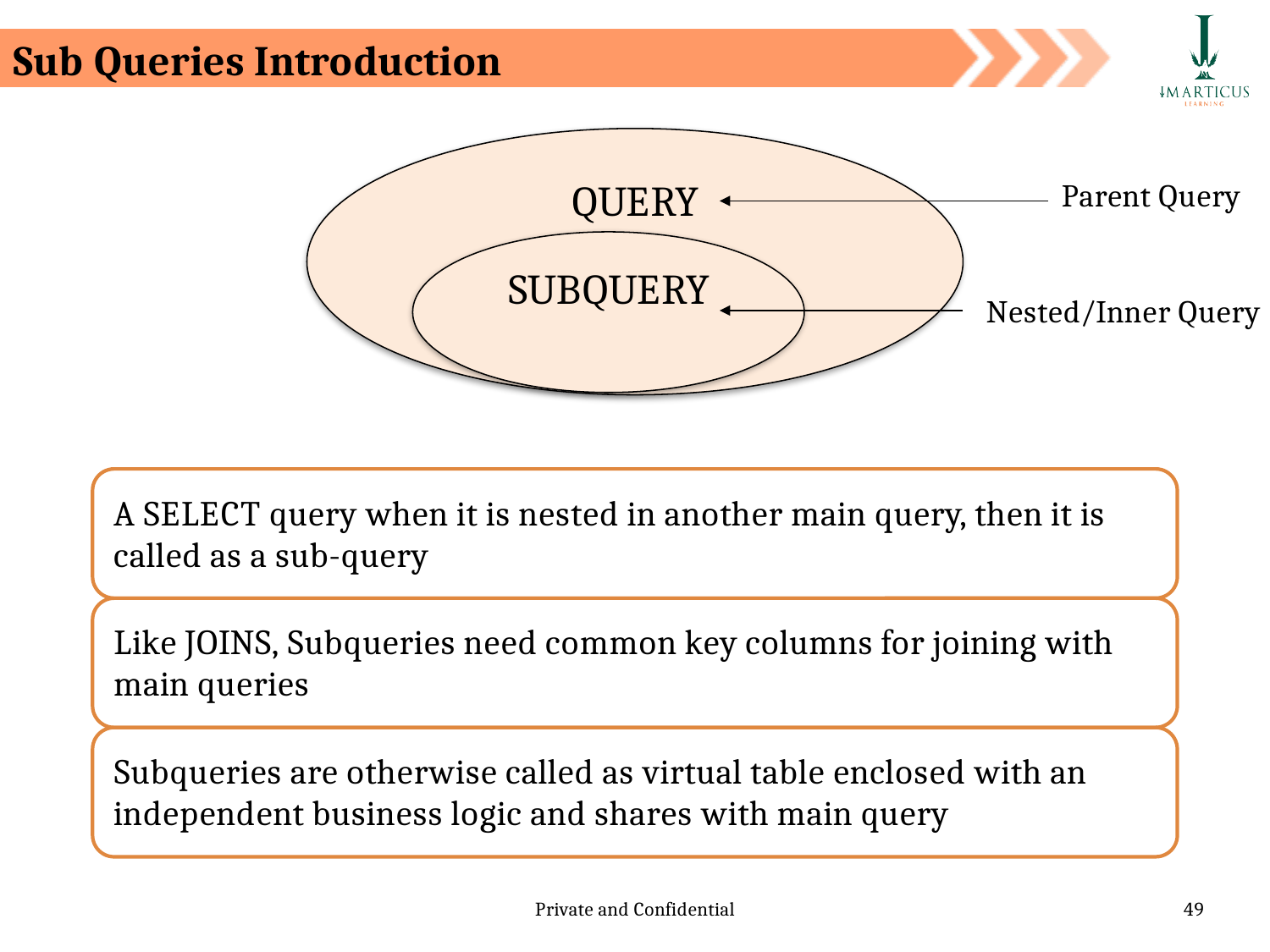

Sub Queries Introduction

QUERY
Parent Query
SUBQUERY
Nested/Inner Query
A SELECT query when it is nested in another main query, then it is called as a sub-query
Like JOINS, Subqueries need common key columns for joining with main queries
Subqueries are otherwise called as virtual table enclosed with an independent business logic and shares with main query